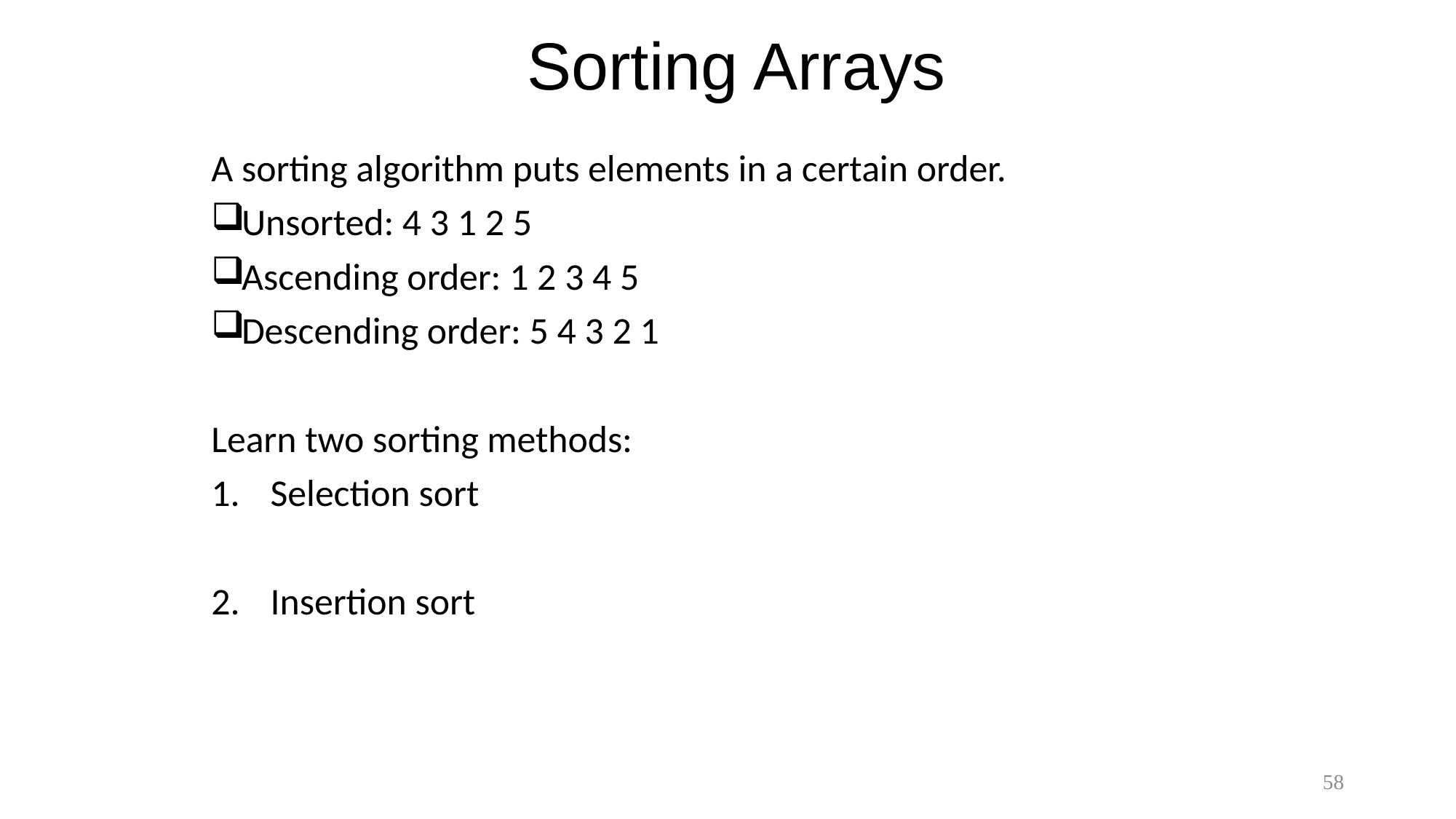

# Sorting Arrays
A sorting algorithm puts elements in a certain order.
Unsorted: 4 3 1 2 5
Ascending order: 1 2 3 4 5
Descending order: 5 4 3 2 1

Learn two sorting methods:
Selection sort

Insertion sort

58